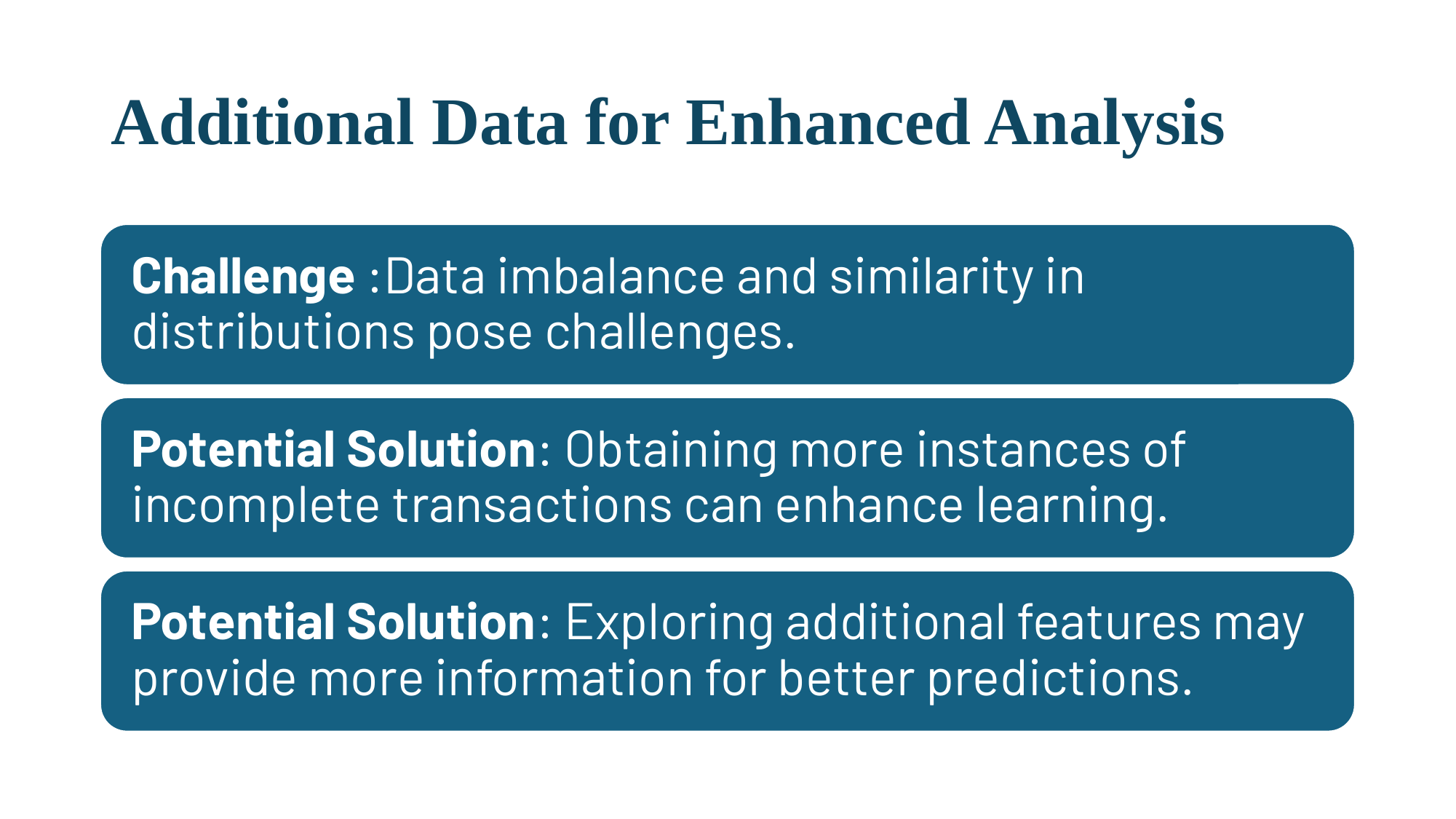

# Additional Data for Enhanced Analysis
Challenge :Data imbalance and similarity in distributions pose challenges.
Potential Solution: Obtaining more instances of incomplete transactions can enhance learning.
Potential Solution: Exploring additional features may provide more information for better predictions.